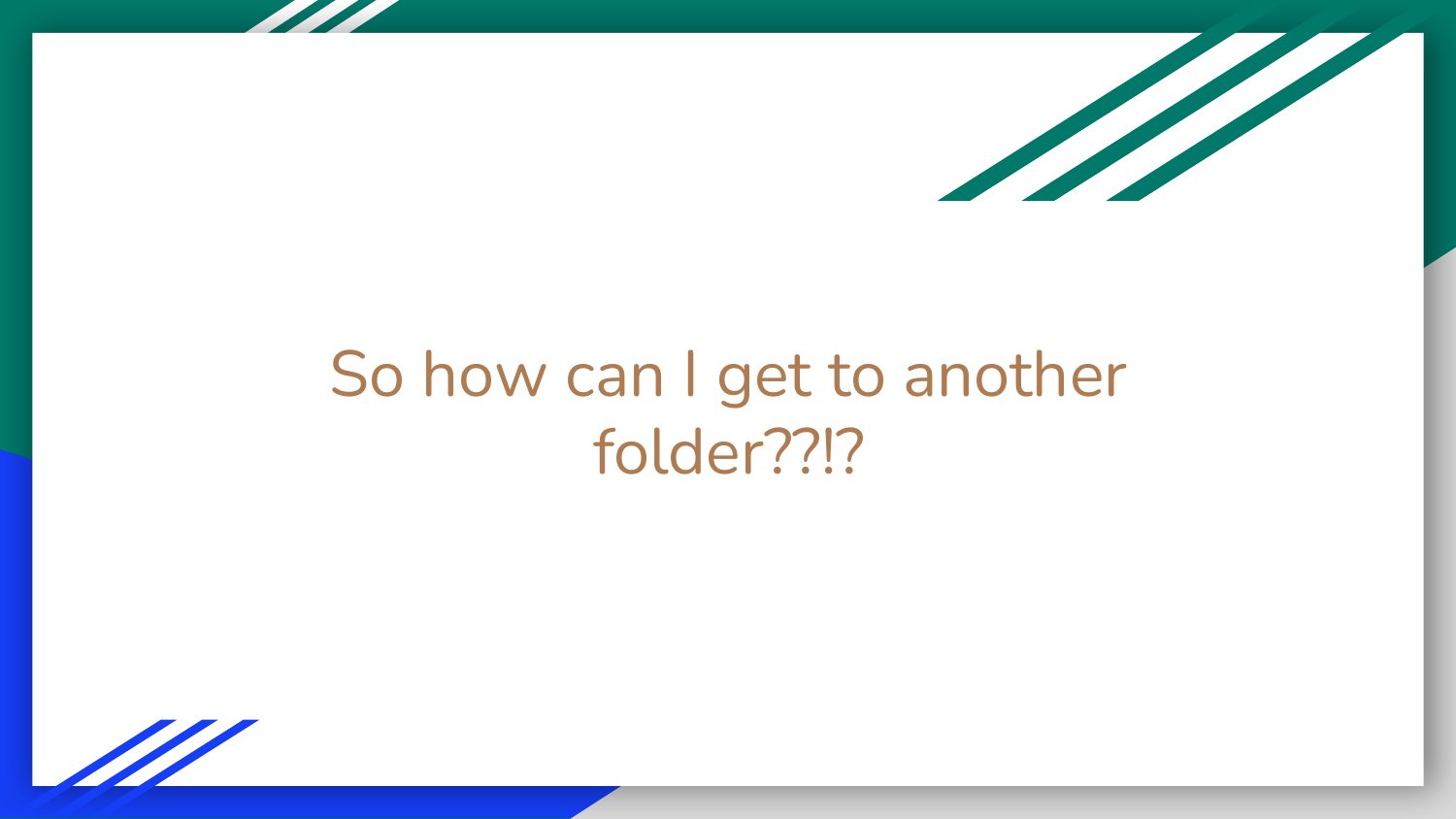

# So how can I get to another folder??!?